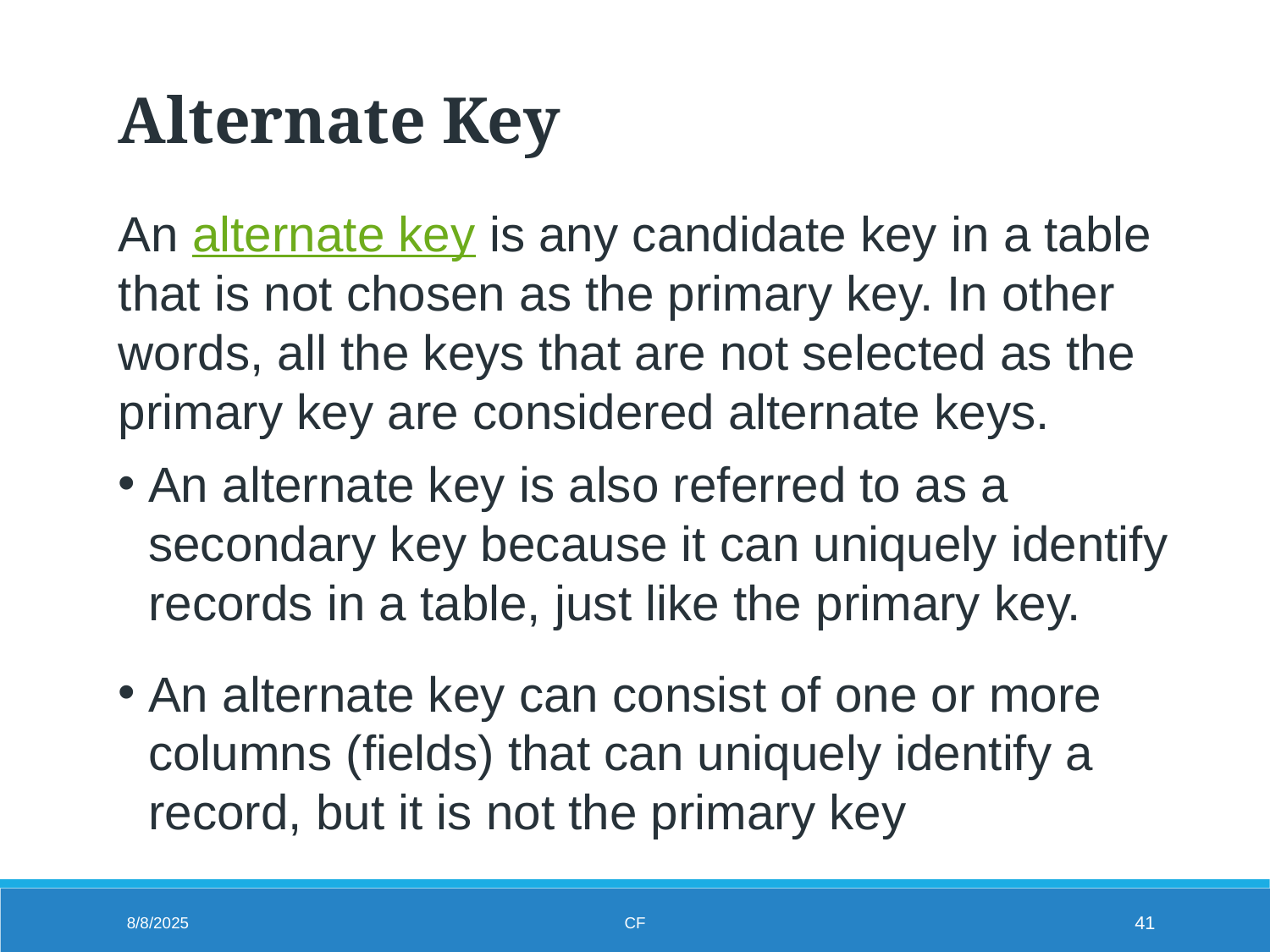

Alternate Key
An alternate key is any candidate key in a table that is not chosen as the primary key. In other words, all the keys that are not selected as the primary key are considered alternate keys.
An alternate key is also referred to as a secondary key because it can uniquely identify records in a table, just like the primary key.
An alternate key can consist of one or more columns (fields) that can uniquely identify a record, but it is not the primary key
8/8/2025
CF
41